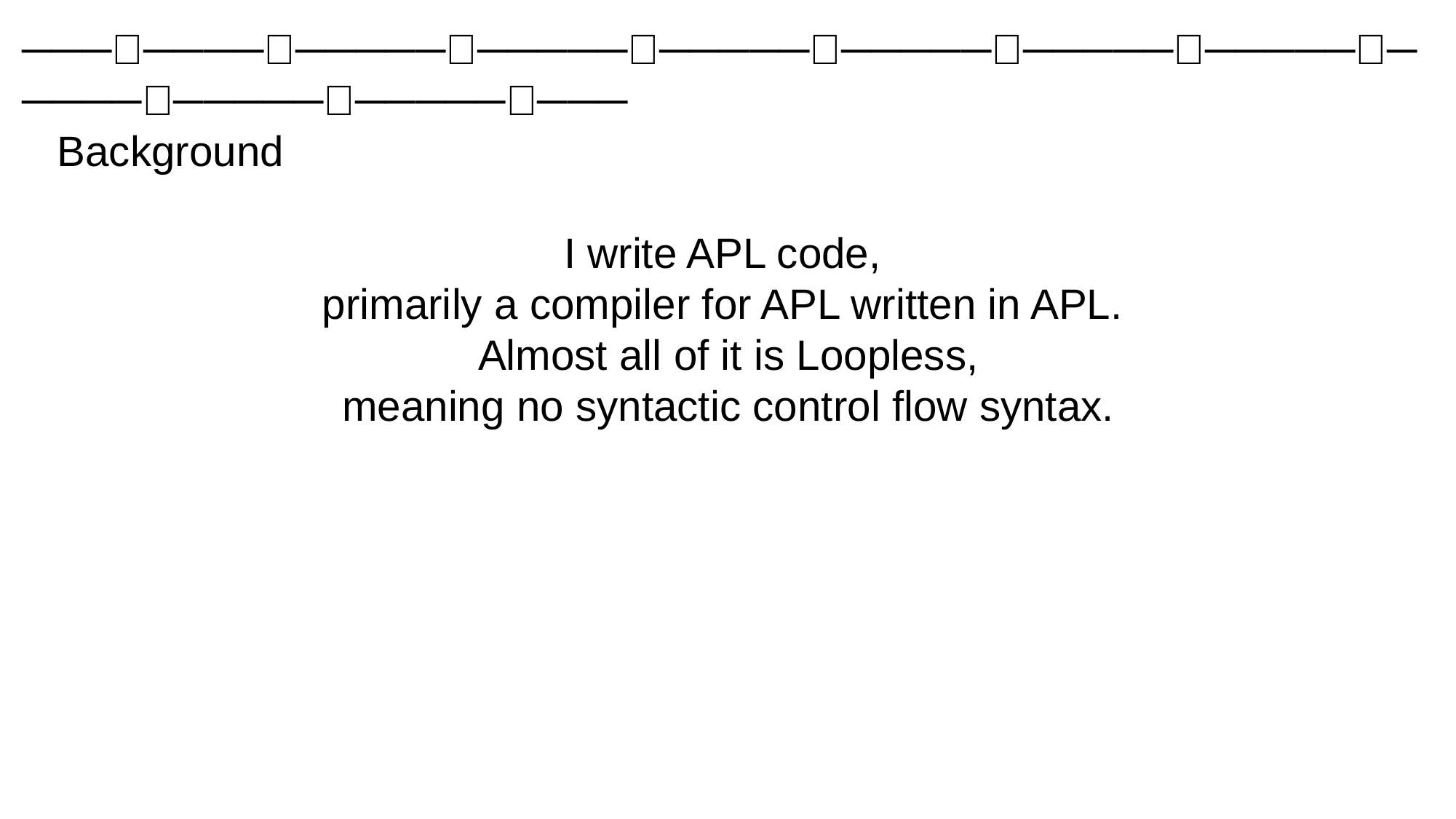

───􀓥────􀓢─────􀓢─────􀓢─────􀓢─────􀓢─────􀓢─────􀓢─────􀓢─────􀓢─────􀓢───
   Background

I write APL code,
primarily a compiler for APL written in APL.
Almost all of it is Loopless,
meaning no syntactic control flow syntax.